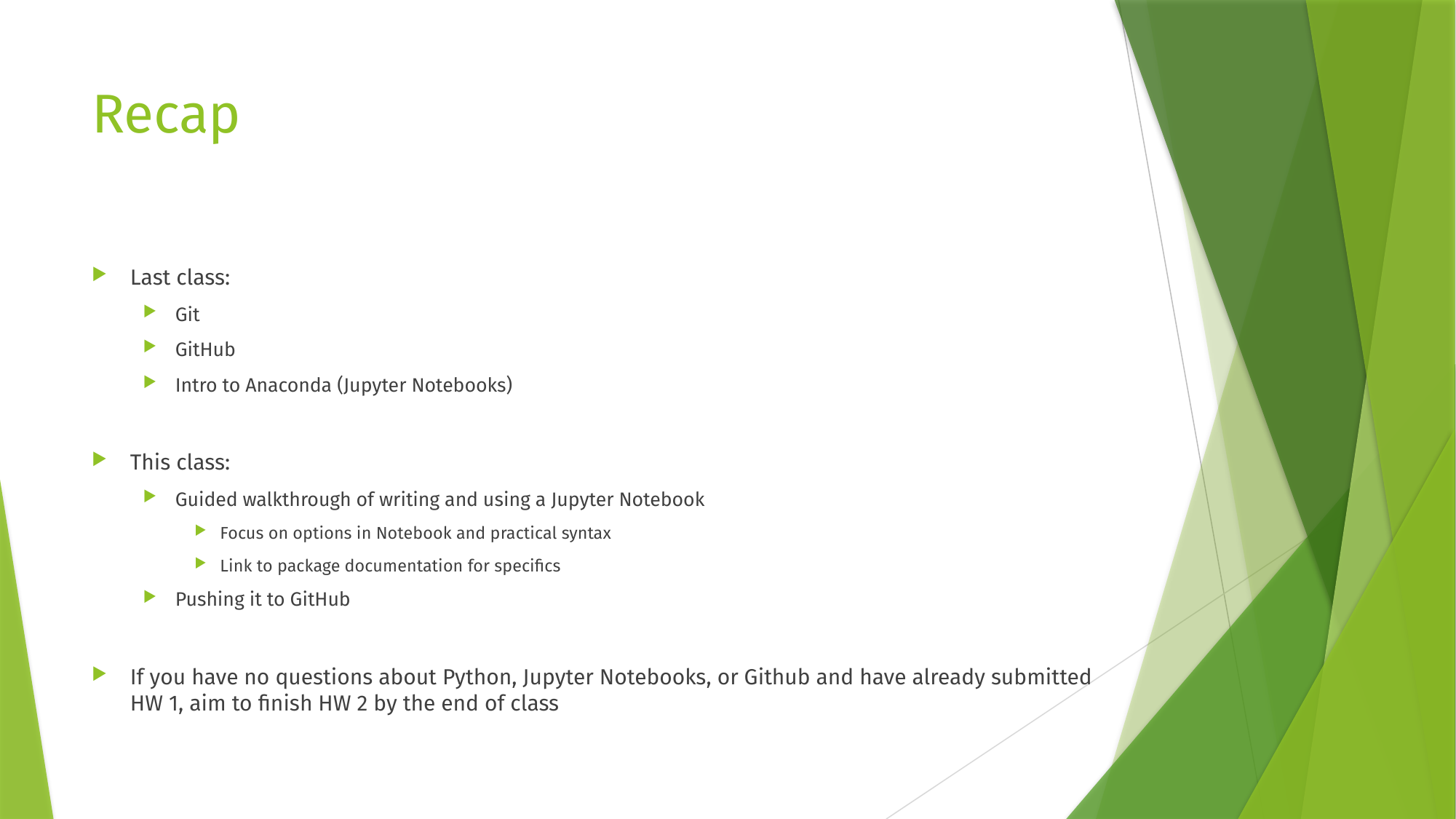

# Recap
Last class:
Git
GitHub
Intro to Anaconda (Jupyter Notebooks)

This class:
Guided walkthrough of writing and using a Jupyter Notebook
Focus on options in Notebook and practical syntax
Link to package documentation for specifics
Pushing it to GitHub

If you have no questions about Python, Jupyter Notebooks, or Github and have already submitted HW 1, aim to finish HW 2 by the end of class